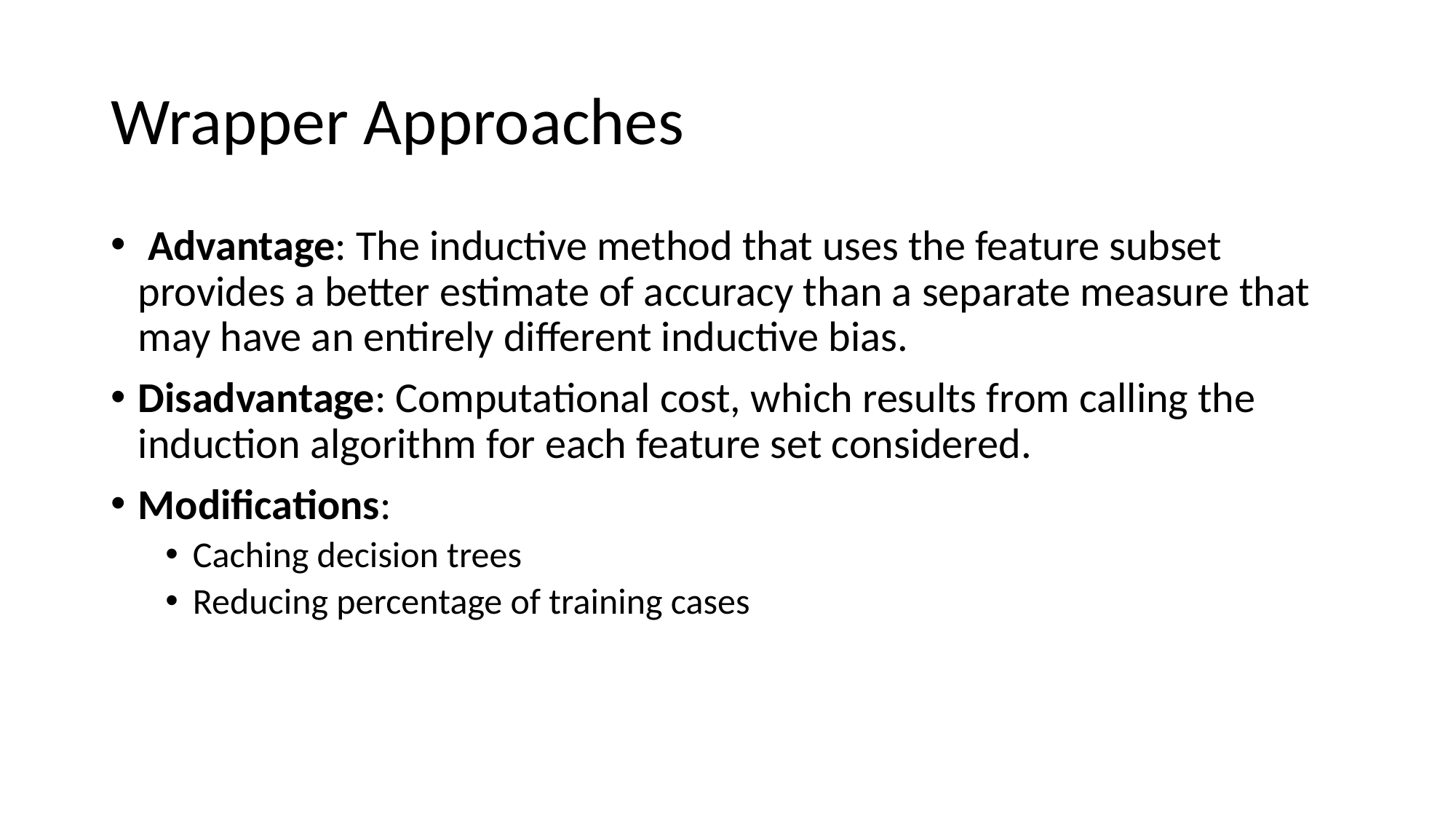

# Wrapper Approaches
 Advantage: The inductive method that uses the feature subset provides a better estimate of accuracy than a separate measure that may have an entirely different inductive bias.
Disadvantage: Computational cost, which results from calling the induction algorithm for each feature set considered.
Modifications:
Caching decision trees
Reducing percentage of training cases